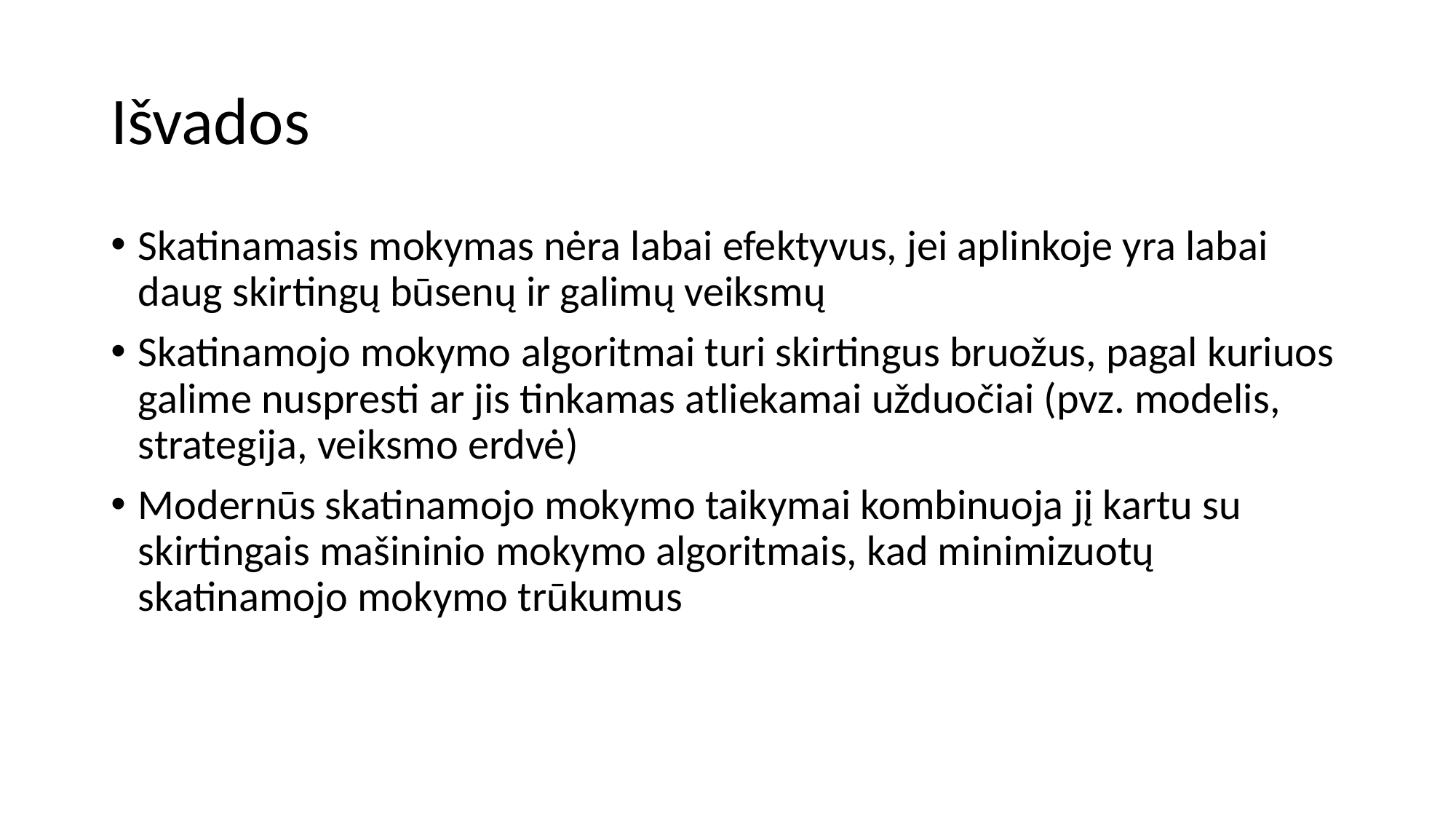

# Išvados
Skatinamasis mokymas nėra labai efektyvus, jei aplinkoje yra labai daug skirtingų būsenų ir galimų veiksmų
Skatinamojo mokymo algoritmai turi skirtingus bruožus, pagal kuriuos galime nuspresti ar jis tinkamas atliekamai užduočiai (pvz. modelis, strategija, veiksmo erdvė)
Modernūs skatinamojo mokymo taikymai kombinuoja jį kartu su skirtingais mašininio mokymo algoritmais, kad minimizuotų skatinamojo mokymo trūkumus